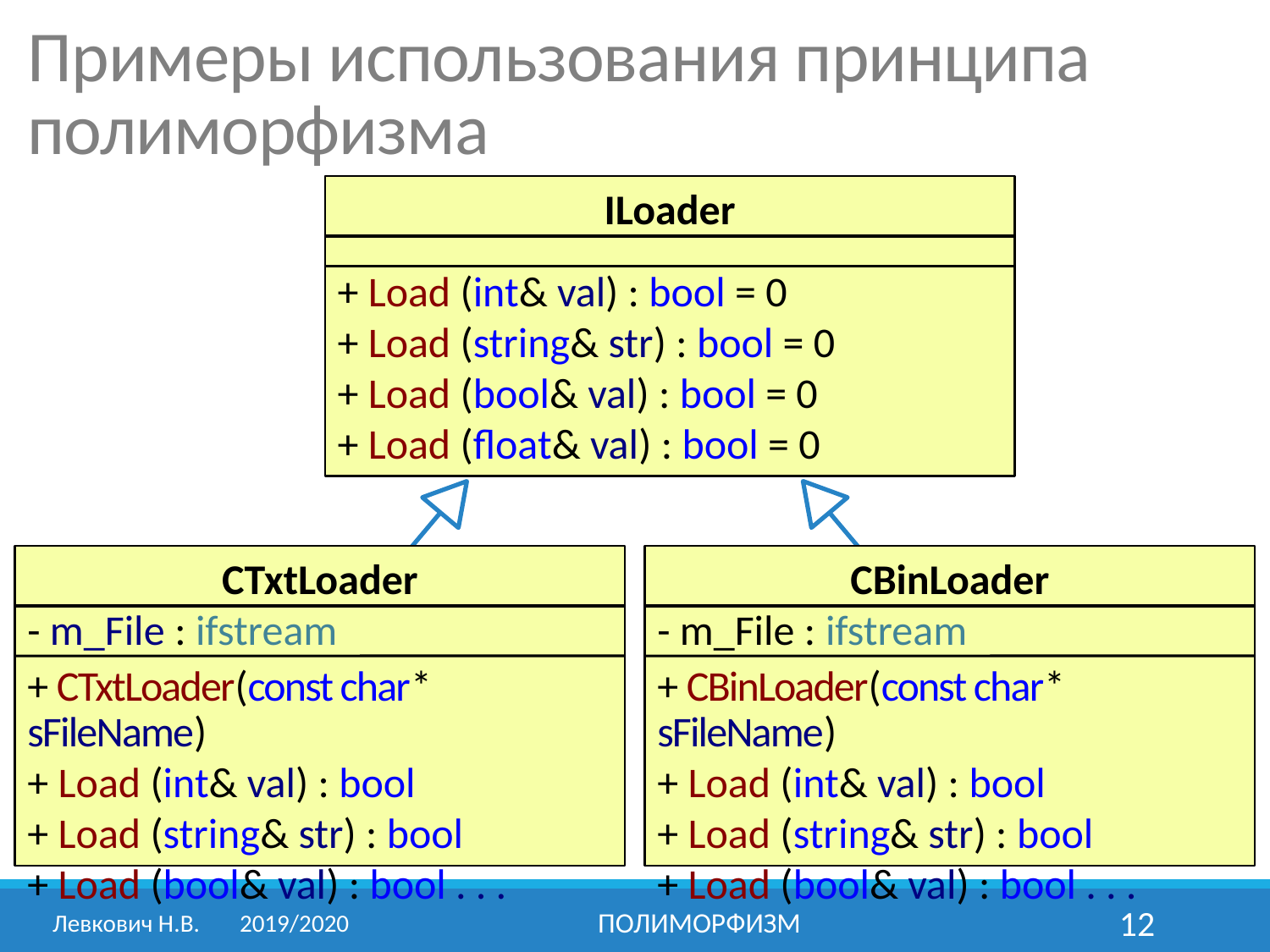

# Примеры использования принципа полиморфизма
ILoader
+ Load (int& val) : bool = 0
+ Load (string& str) : bool = 0
+ Load (bool& val) : bool = 0
+ Load (float& val) : bool = 0

CTxtLoader
- m_File : ifstream
+ CTxtLoader(const char* sFileName)
+ Load (int& val) : bool
+ Load (string& str) : bool
+ Load (bool& val) : bool . . .

CBinLoader
- m_File : ifstream
+ CBinLoader(const char* sFileName)
+ Load (int& val) : bool
+ Load (string& str) : bool
+ Load (bool& val) : bool . . .

Левкович Н.В.	2019/2020
Полиморфизм
12